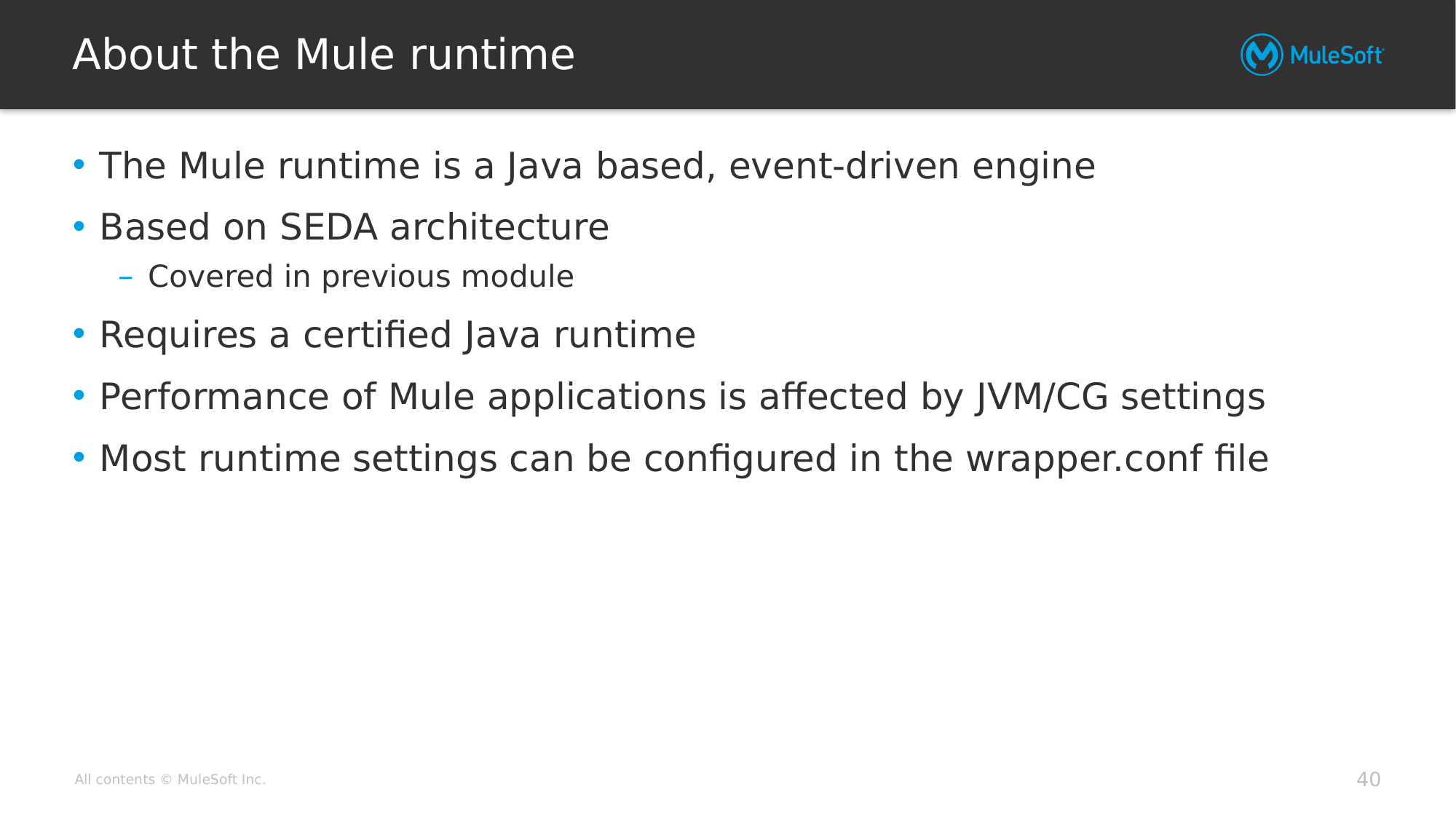

# About the Mule runtime
The Mule runtime is a Java based, event-driven engine
Based on SEDA architecture
Covered in previous module
Requires a certified Java runtime
Performance of Mule applications is affected by JVM/CG settings
Most runtime settings can be configured in the wrapper.conf file
40